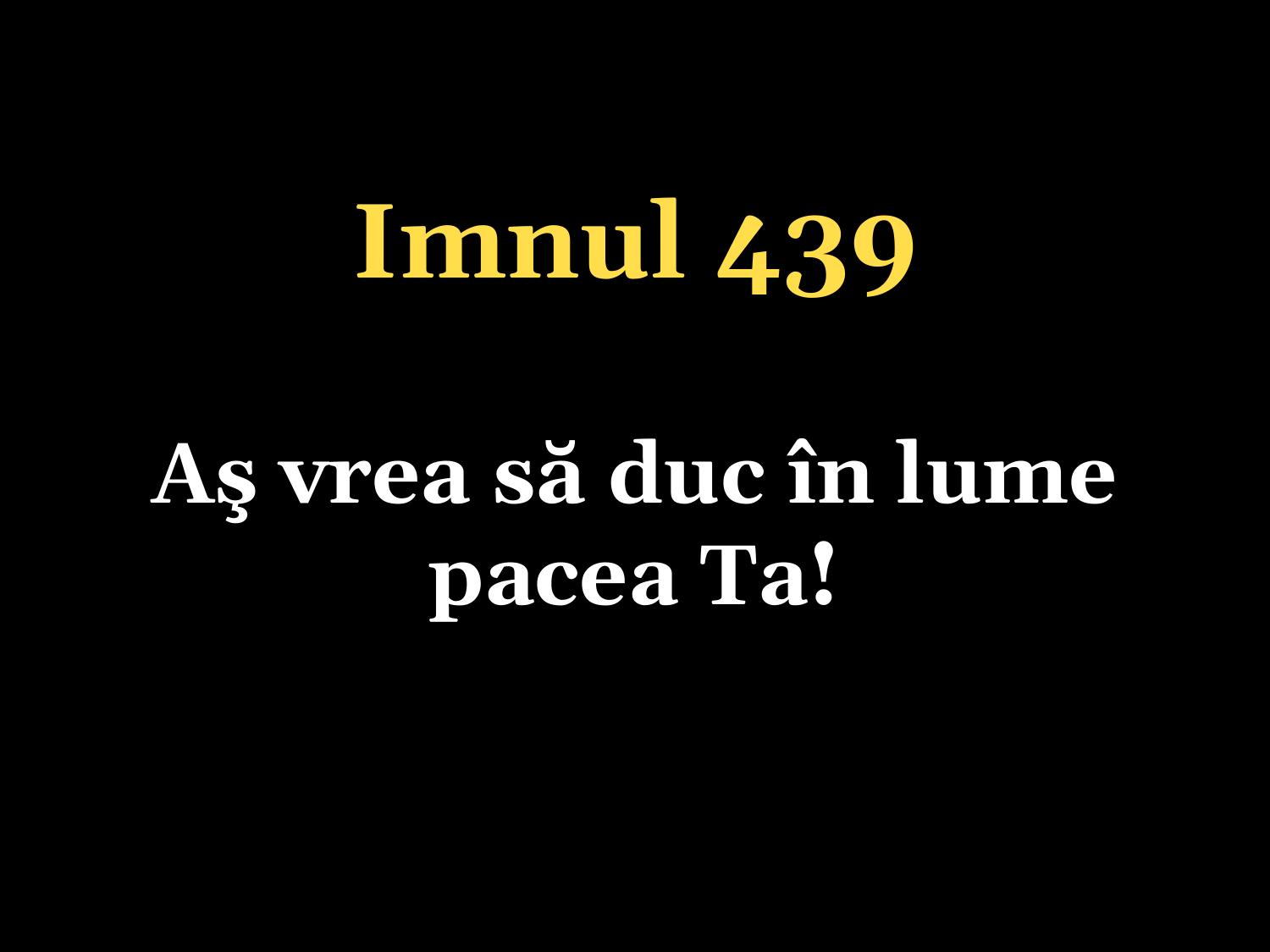

Imnul 439
Aş vrea să duc în lume
pacea Ta!